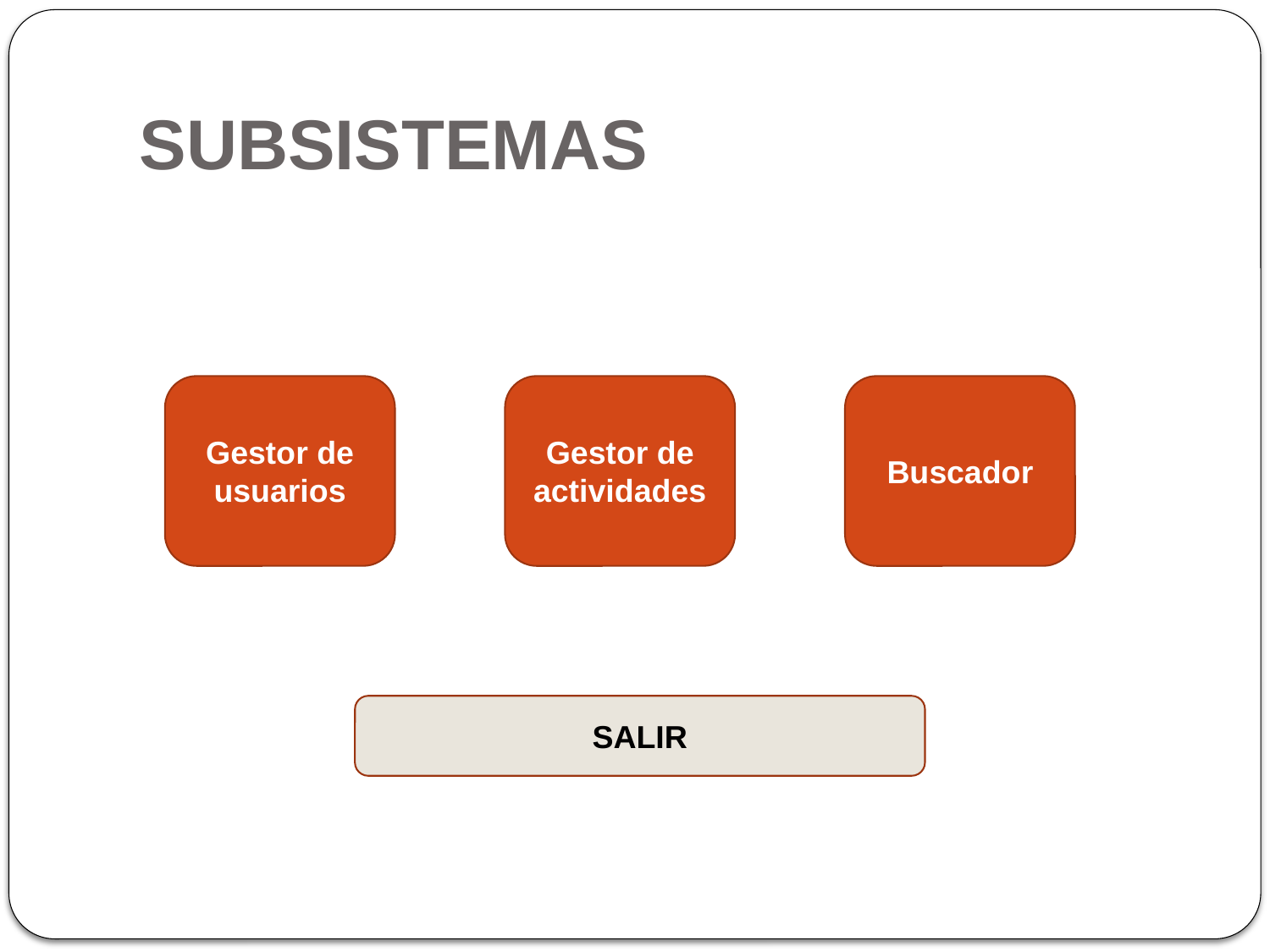

# SUBSISTEMAS
Gestor de usuarios
Gestor de actividades
Buscador
SALIR